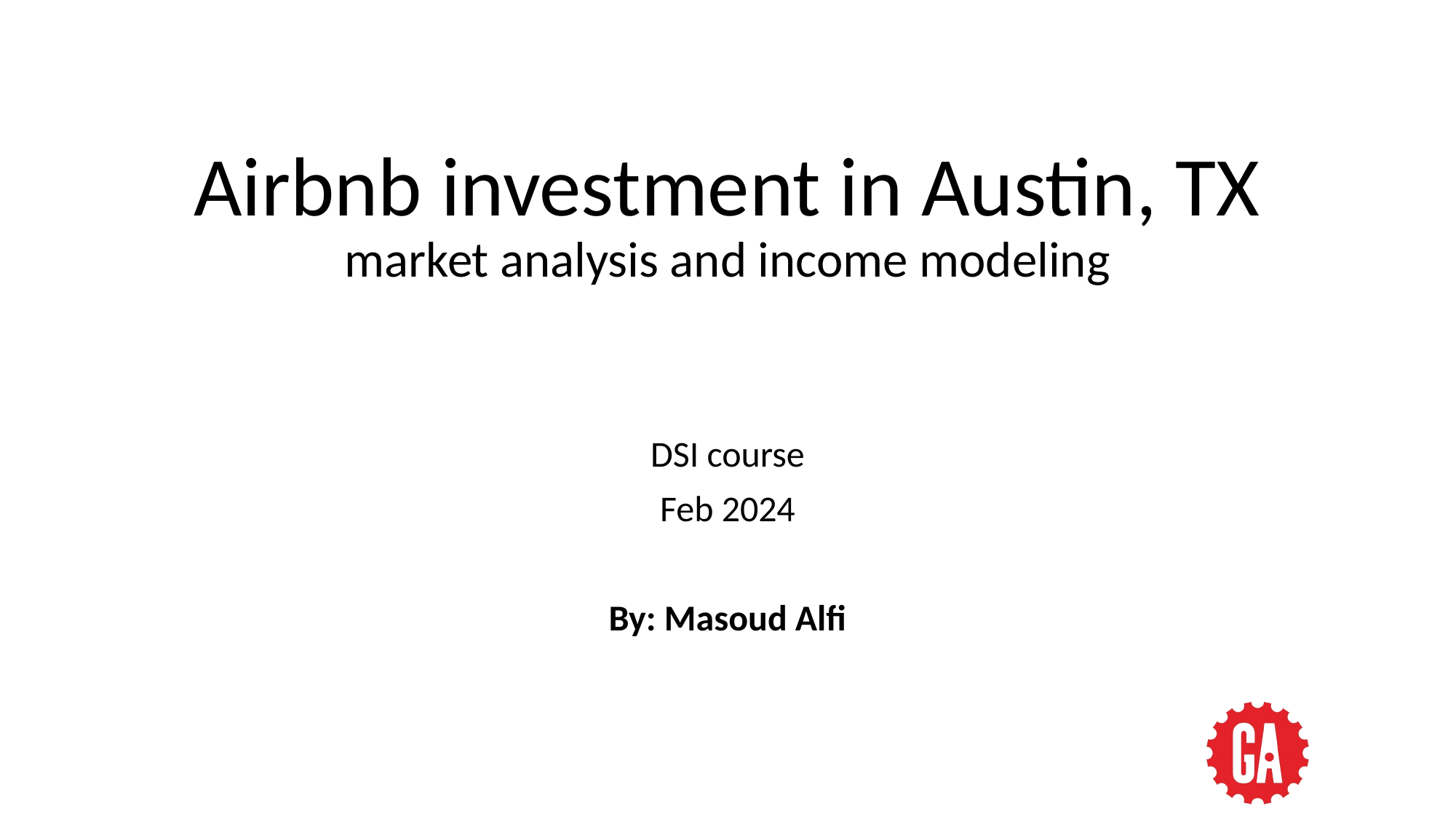

# Airbnb investment in Austin, TX market analysis and income modeling
DSI course
Feb 2024

By: Masoud Alfi